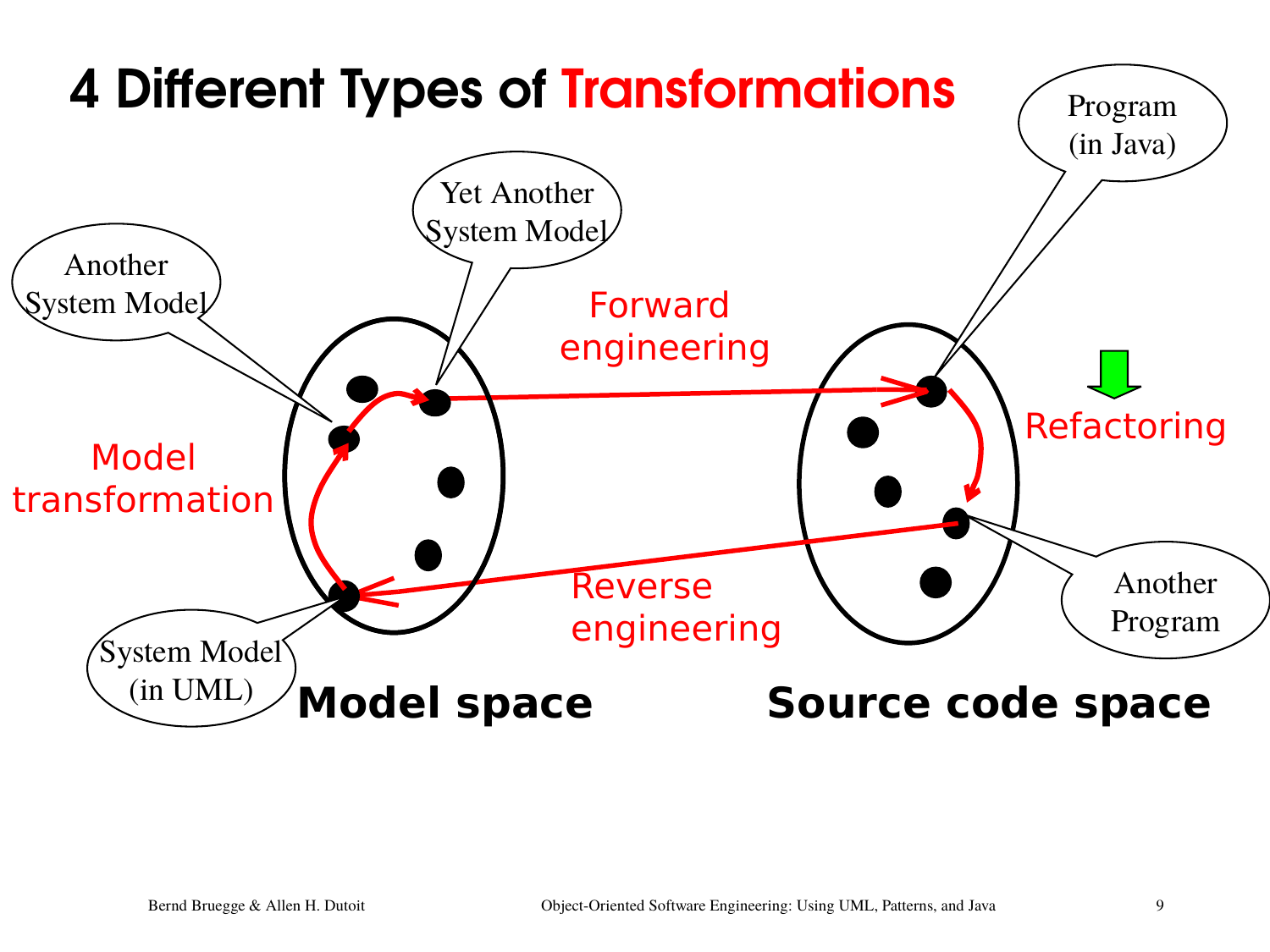

# 4 Different Types of Transformations
Program
(in Java)
Yet Another
System Model
Another
System Model
Forward
engineering

Model space

Source code space

Refactoring

Model
transformation

Another
Program
Reverse
engineering

System Model
(in UML)